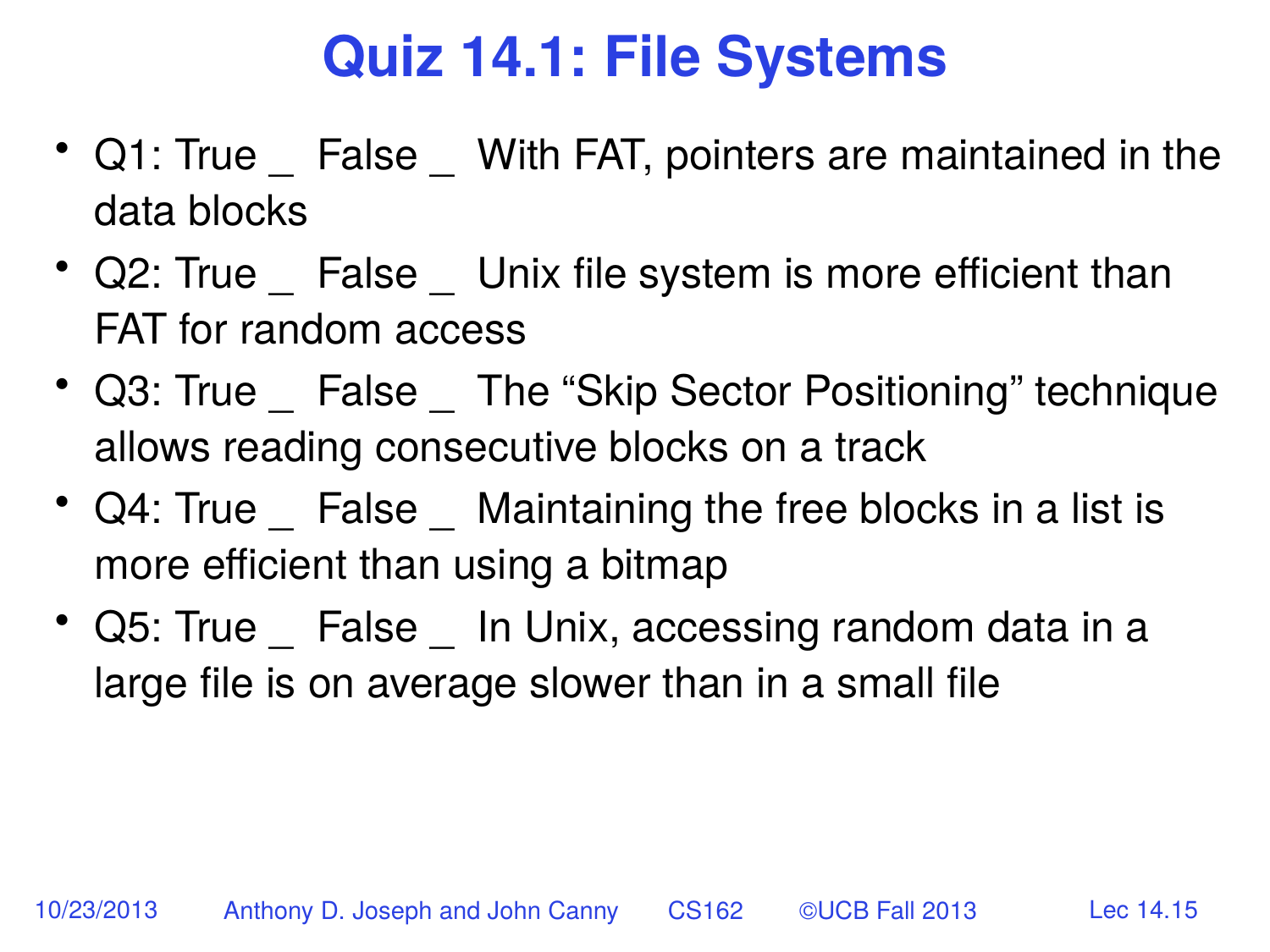

# Quiz 14.1: File Systems
Q1: True _  False _  With FAT, pointers are maintained in the data blocks
Q2: True _  False _  Unix file system is more efficient than FAT for random access
Q3: True _  False _  The “Skip Sector Positioning” technique allows reading consecutive blocks on a track
Q4: True _  False _  Maintaining the free blocks in a list is more efficient than using a bitmap
Q5: True _  False _  In Unix, accessing random data in a large file is on average slower than in a small file